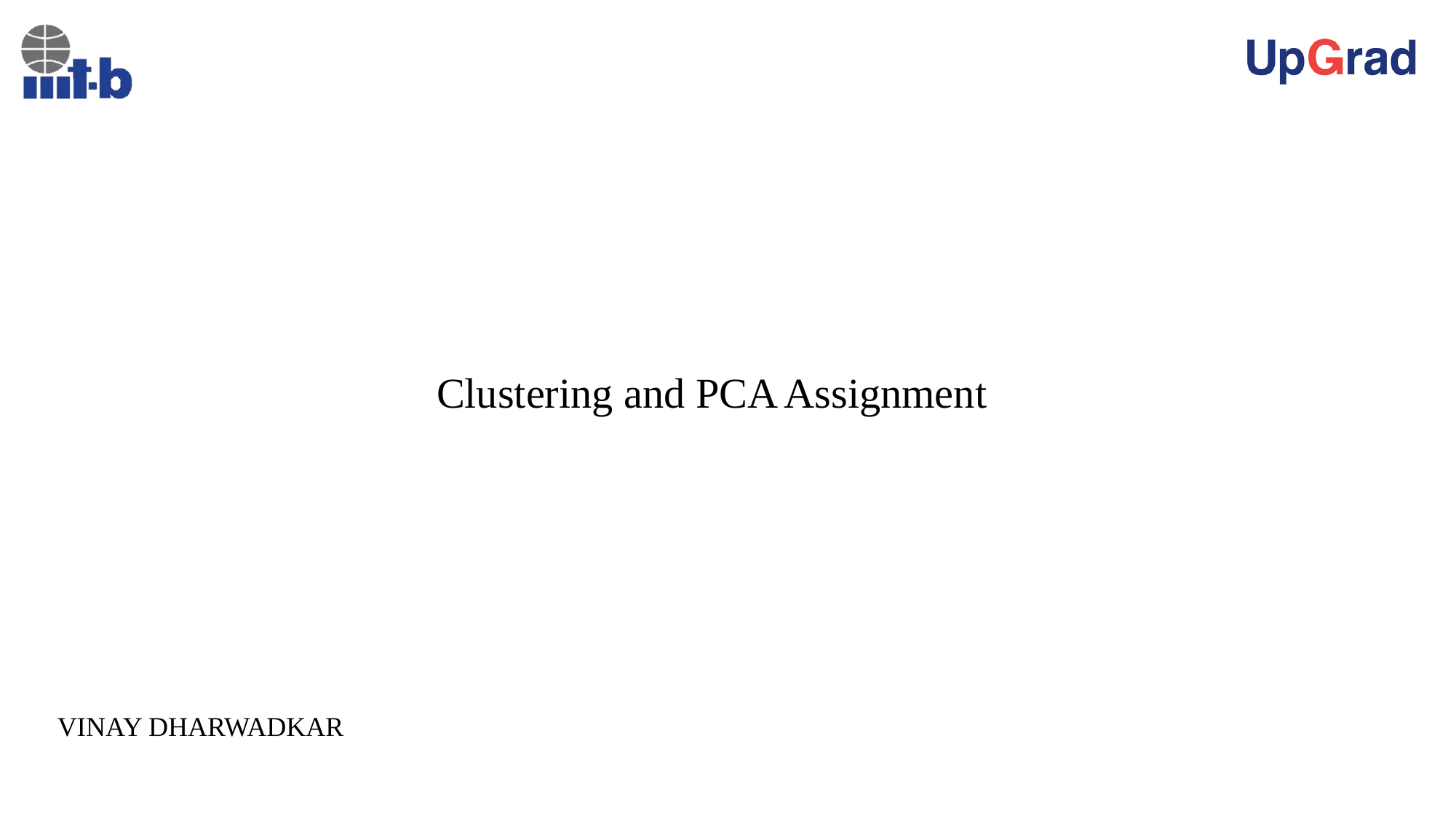

# Clustering and PCA Assignment
VINAY DHARWADKAR